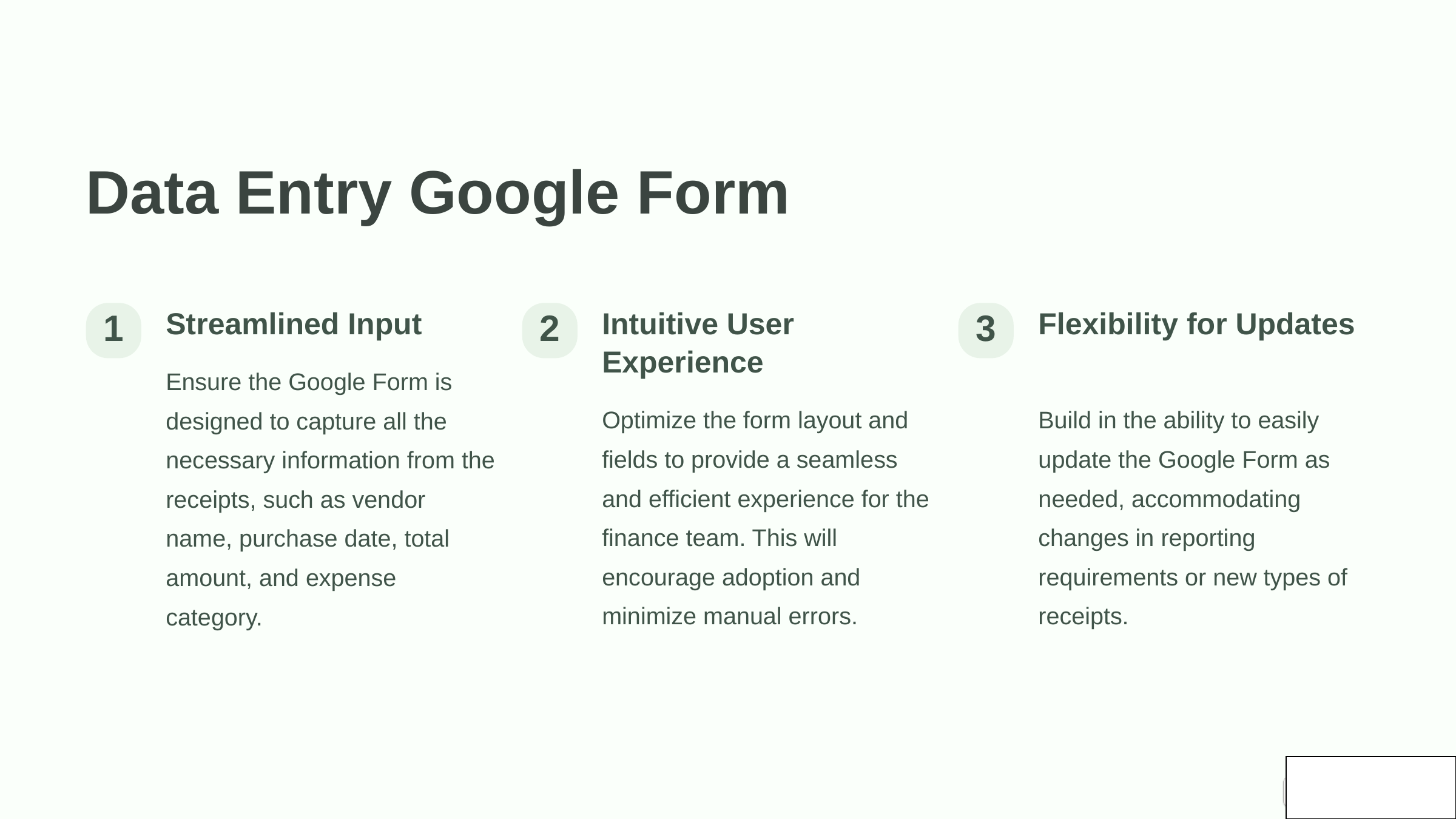

Data Entry Google Form

Streamlined Input

Intuitive User Experience

Flexibility for Updates
1
2
3
Ensure the Google Form is designed to capture all the necessary information from the receipts, such as vendor name, purchase date, total amount, and expense category.
Optimize the form layout and fields to provide a seamless and efficient experience for the finance team. This will encourage adoption and minimize manual errors.
Build in the ability to easily update the Google Form as needed, accommodating changes in reporting requirements or new types of receipts.